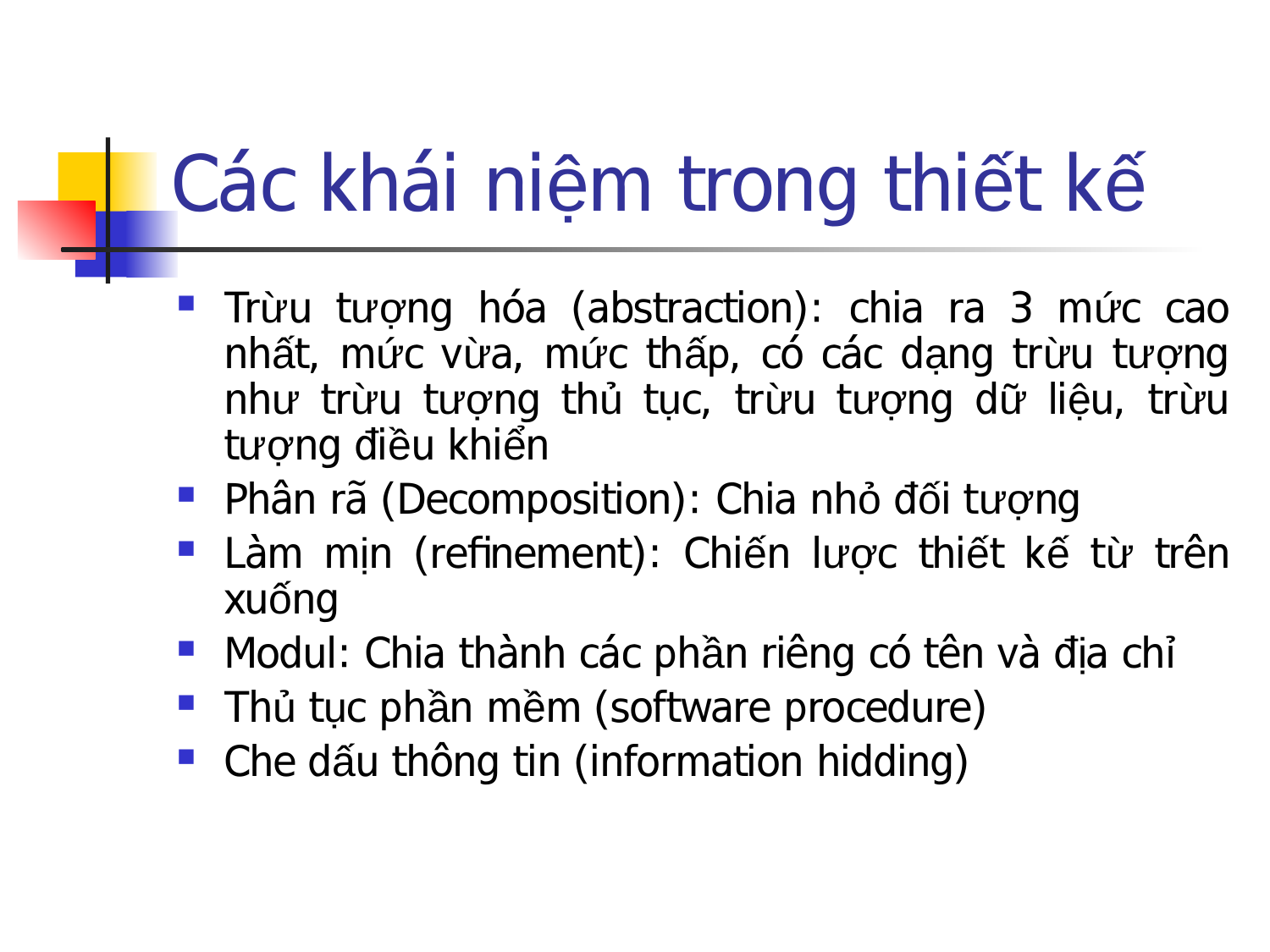

# Các khái niệm trong thiết kế
Trừu tượng hóa (abstraction): chia ra 3 mức cao nhất, mức vừa, mức thấp, có các dạng trừu tượng như trừu tượng thủ tục, trừu tượng dữ liệu, trừu tượng điều khiển
Phân rã (Decomposition): Chia nhỏ đối tượng
Làm mịn (refinement): Chiến lược thiết kế từ trên xuống
Modul: Chia thành các phần riêng có tên và địa chỉ
Thủ tục phần mềm (software procedure)
Che dấu thông tin (information hidding)